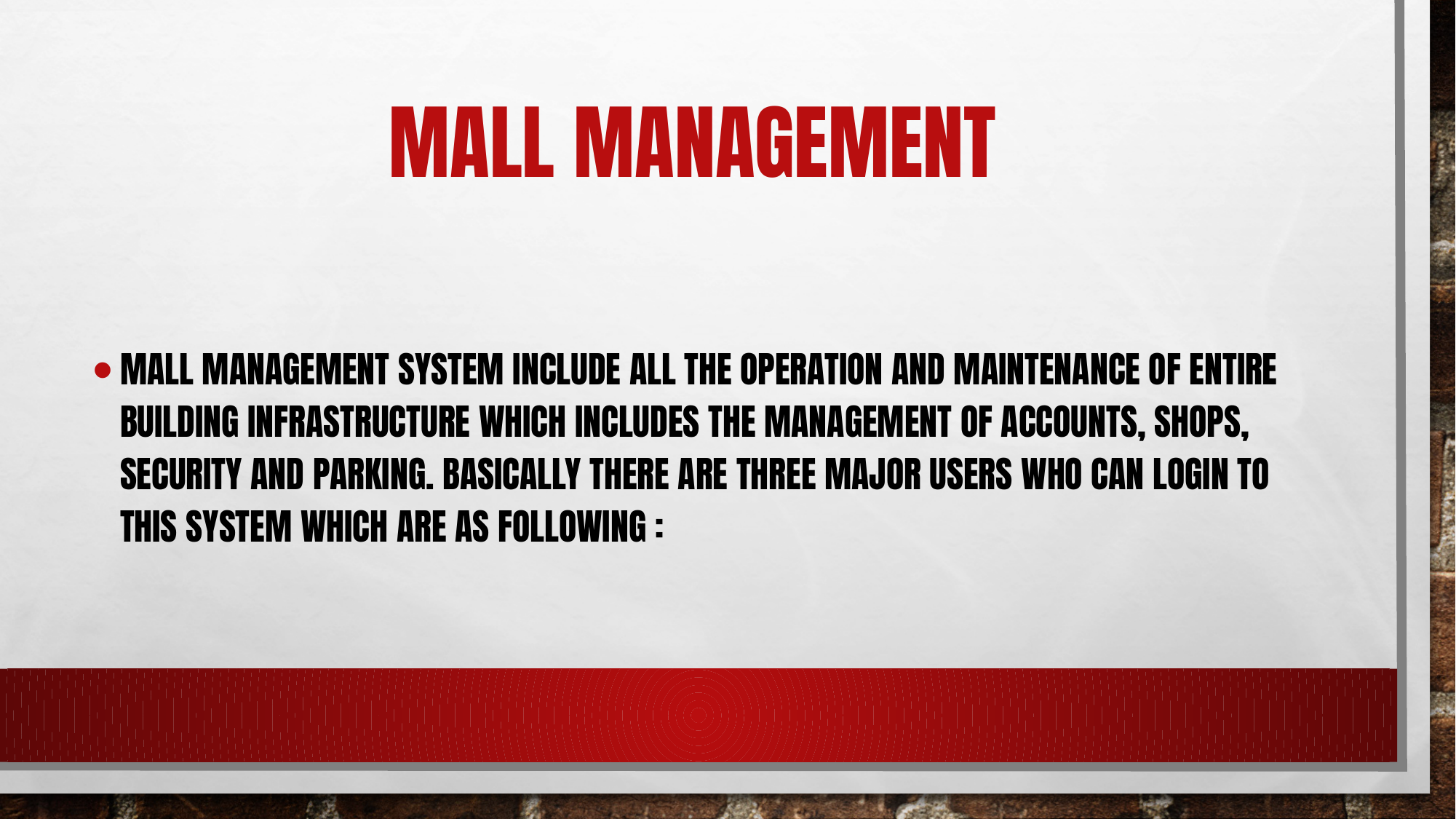

# Mall management
Mall management system include all the operation and maintenance of entire building infrastructure which includes the management of accounts, shops, security and parking. Basically there are three major users who can login to this system which are as following :